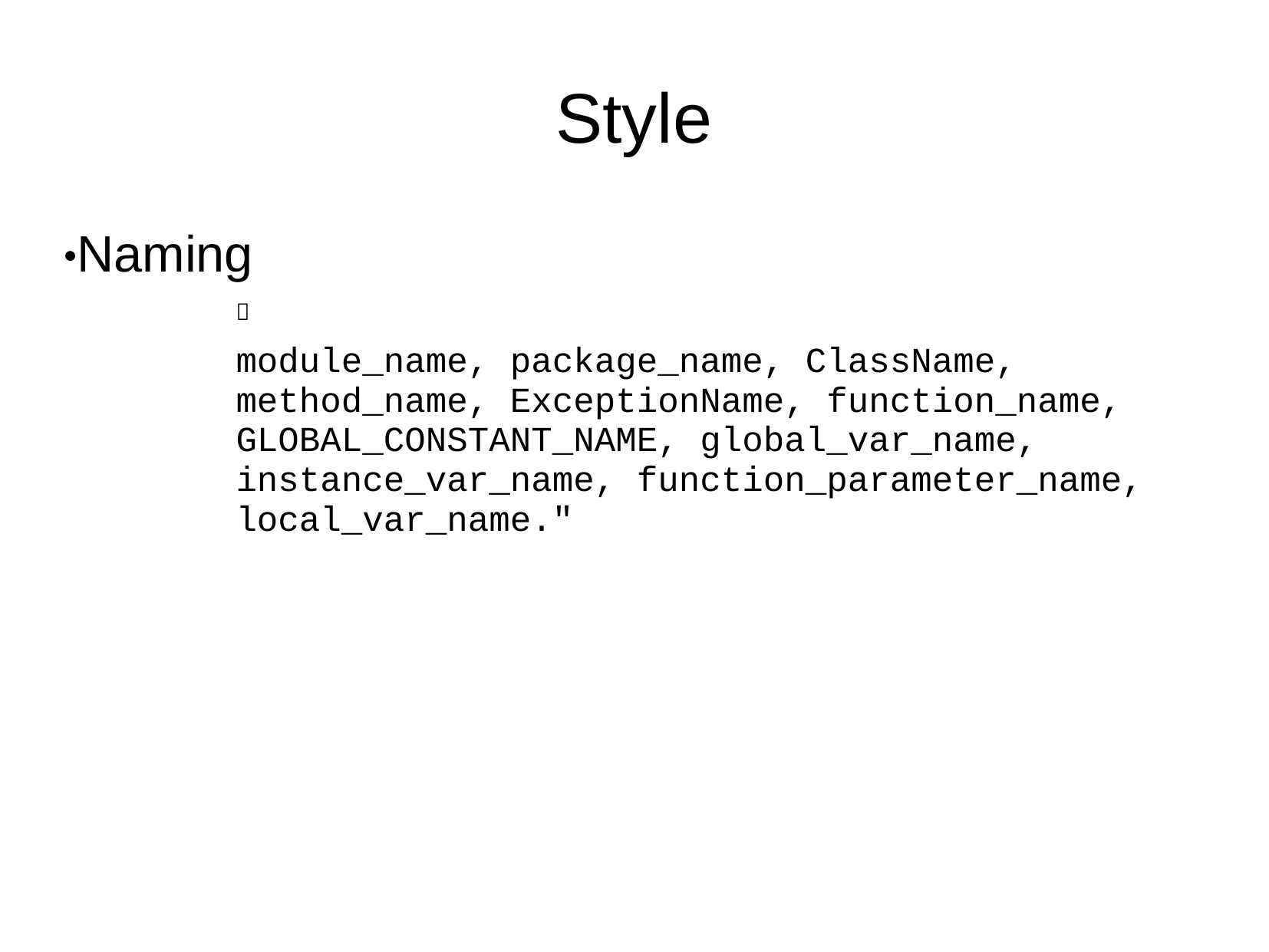

Style
Naming
module_name, package_name, ClassName, method_name, ExceptionName, function_name, GLOBAL_CONSTANT_NAME, global_var_name, instance_var_name, function_parameter_name, local_var_name."